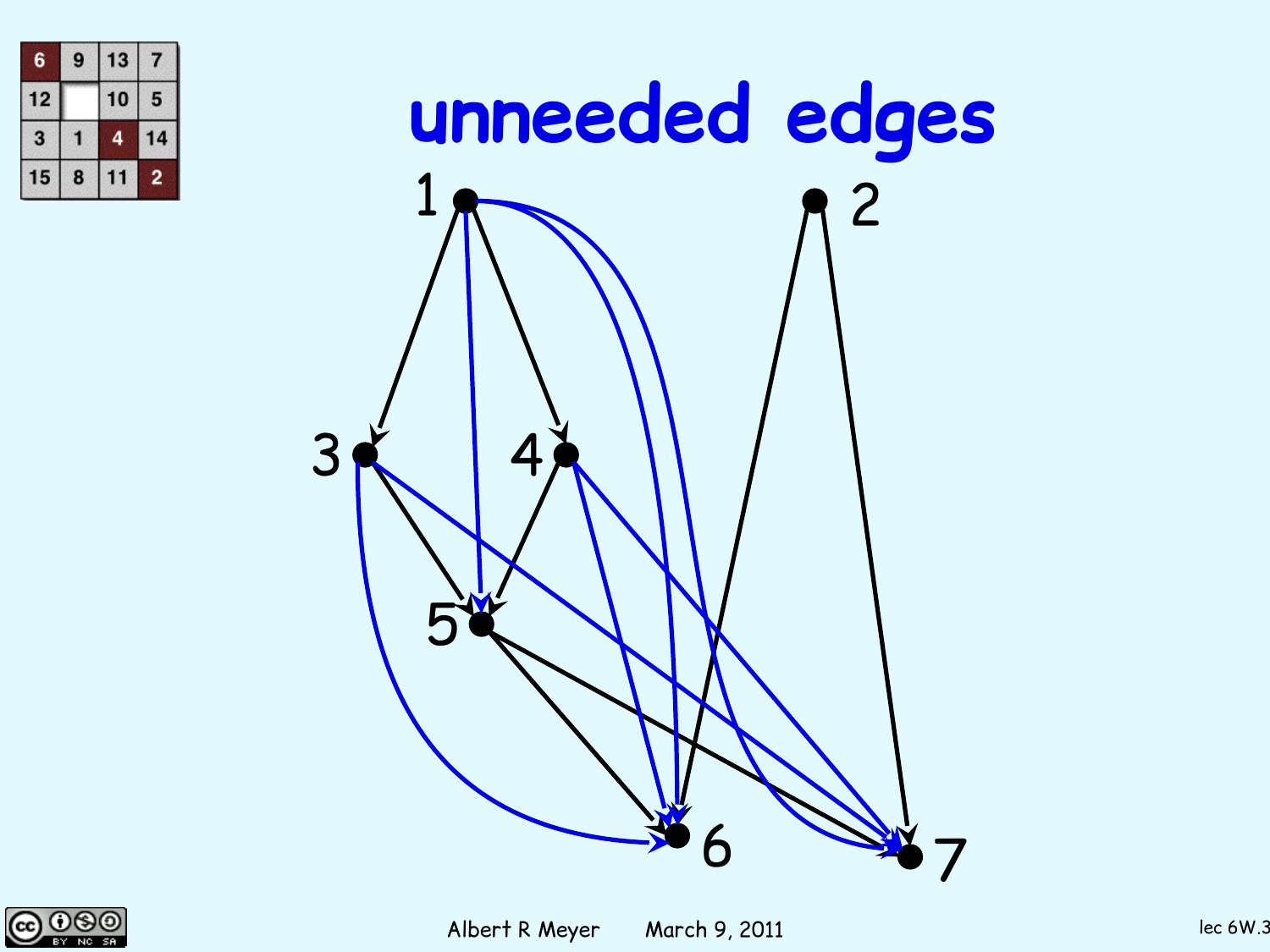

# unneeded edges
1
2

3
4

5

6
7

lec 6W.32